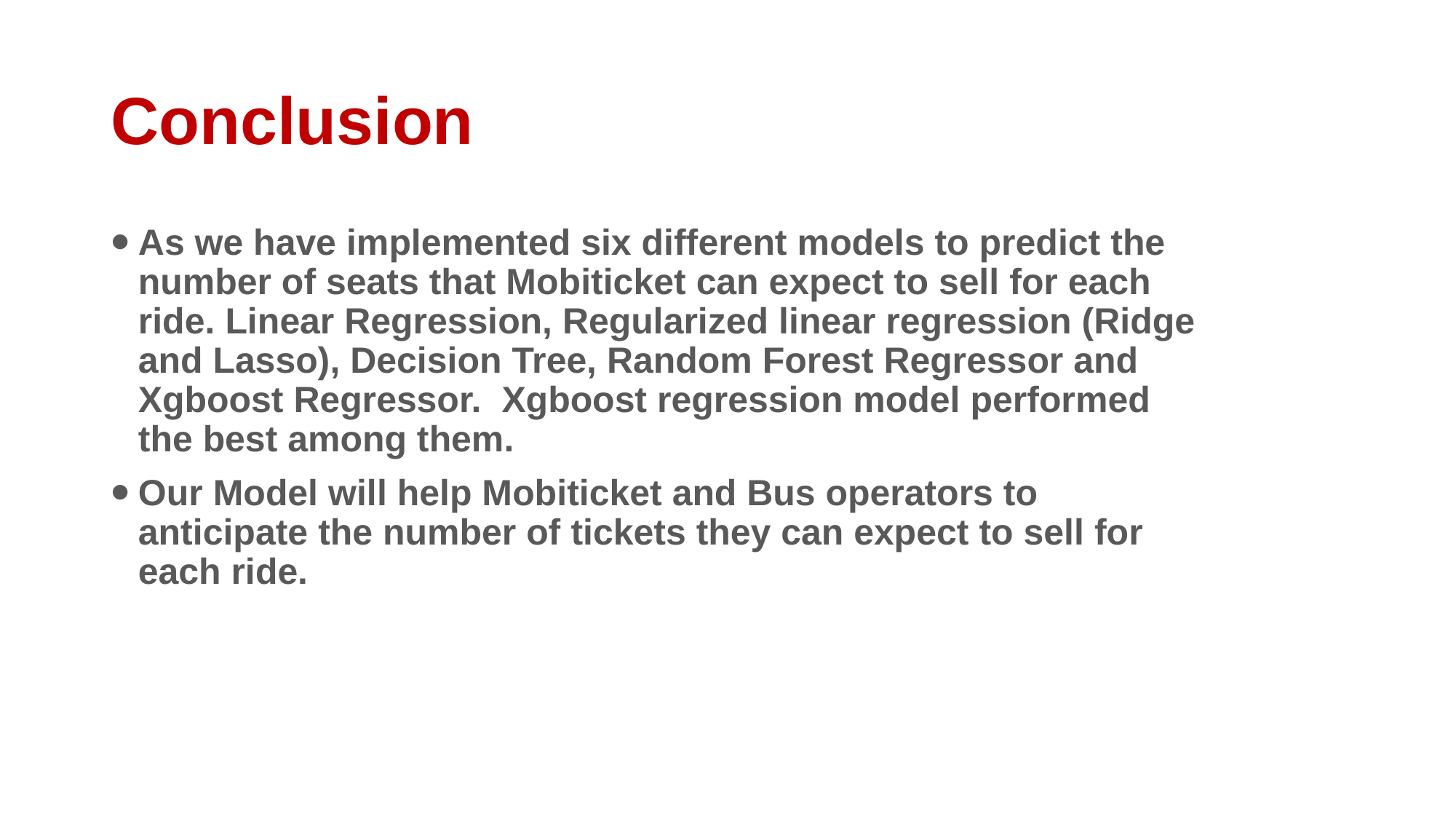

# Conclusion
As we have implemented six different models to predict the number of seats that Mobiticket can expect to sell for each ride. Linear Regression, Regularized linear regression (Ridge and Lasso), Decision Tree, Random Forest Regressor and Xgboost Regressor.  Xgboost regression model performed the best among them.
Our Model will help Mobiticket and Bus operators to anticipate the number of tickets they can expect to sell for each ride.